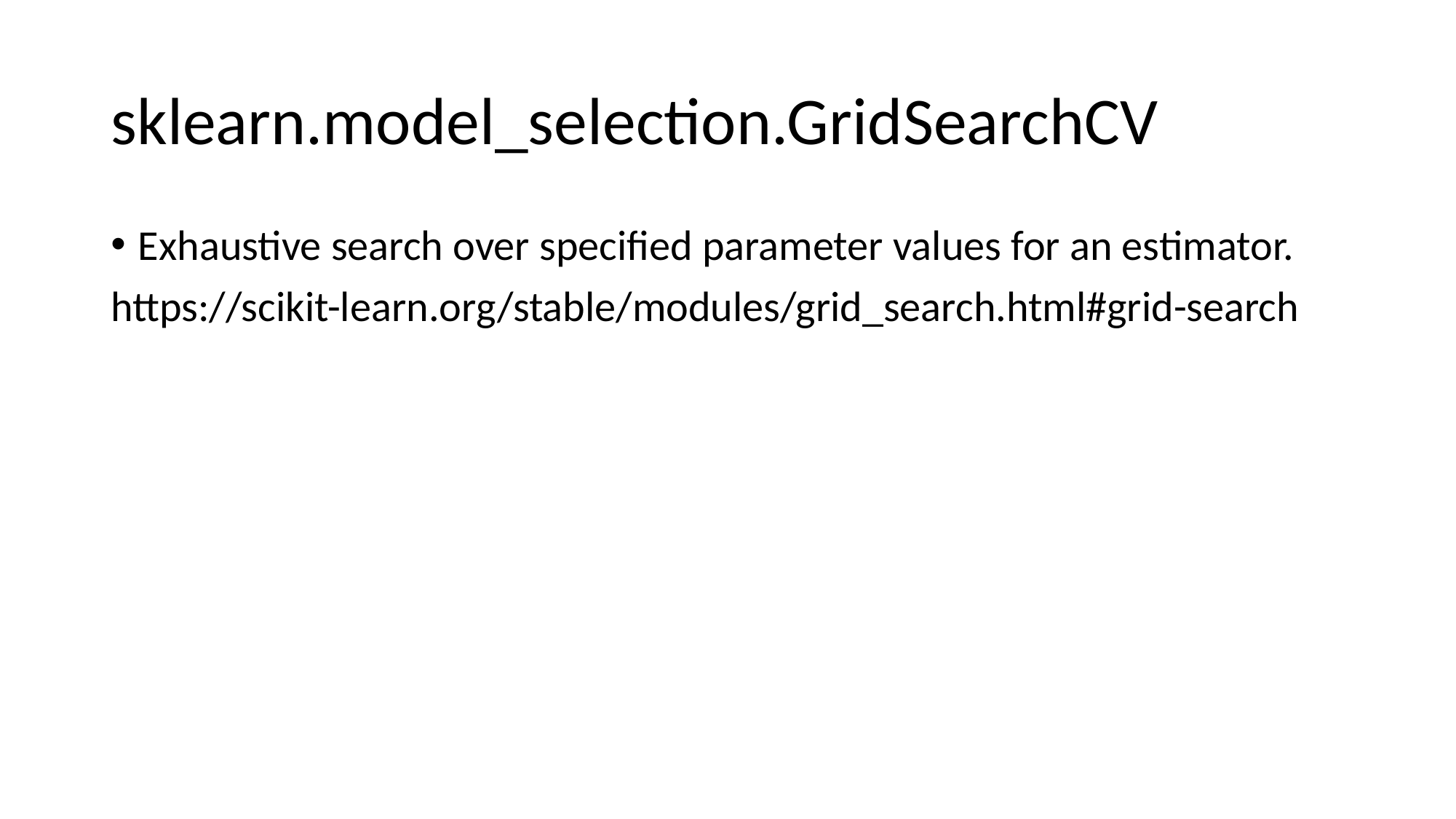

# sklearn.model_selection.GridSearchCV
Exhaustive search over specified parameter values for an estimator.
https://scikit-learn.org/stable/modules/grid_search.html#grid-search